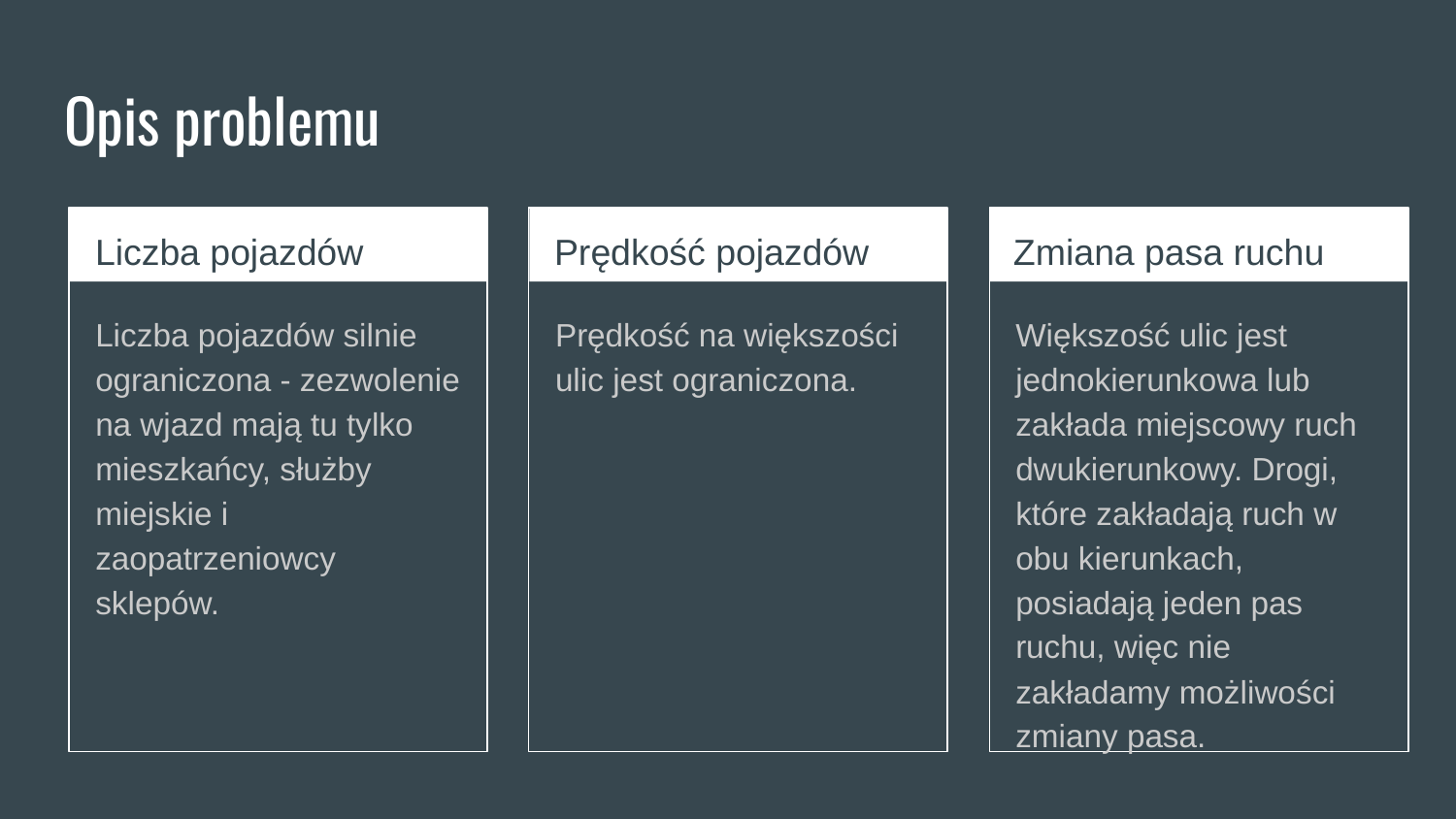

# Opis problemu

Liczba pojazdów

Prędkość pojazdów

Zmiana pasa ruchu

Liczba pojazdów silnie ograniczona - zezwolenie na wjazd mają tu tylko mieszkańcy, służby miejskie i zaopatrzeniowcy sklepów.
Prędkość na większości ulic jest ograniczona.
Większość ulic jest jednokierunkowa lub zakłada miejscowy ruch dwukierunkowy. Drogi, które zakładają ruch w obu kierunkach, posiadają jeden pas ruchu, więc nie zakładamy możliwości zmiany pasa.